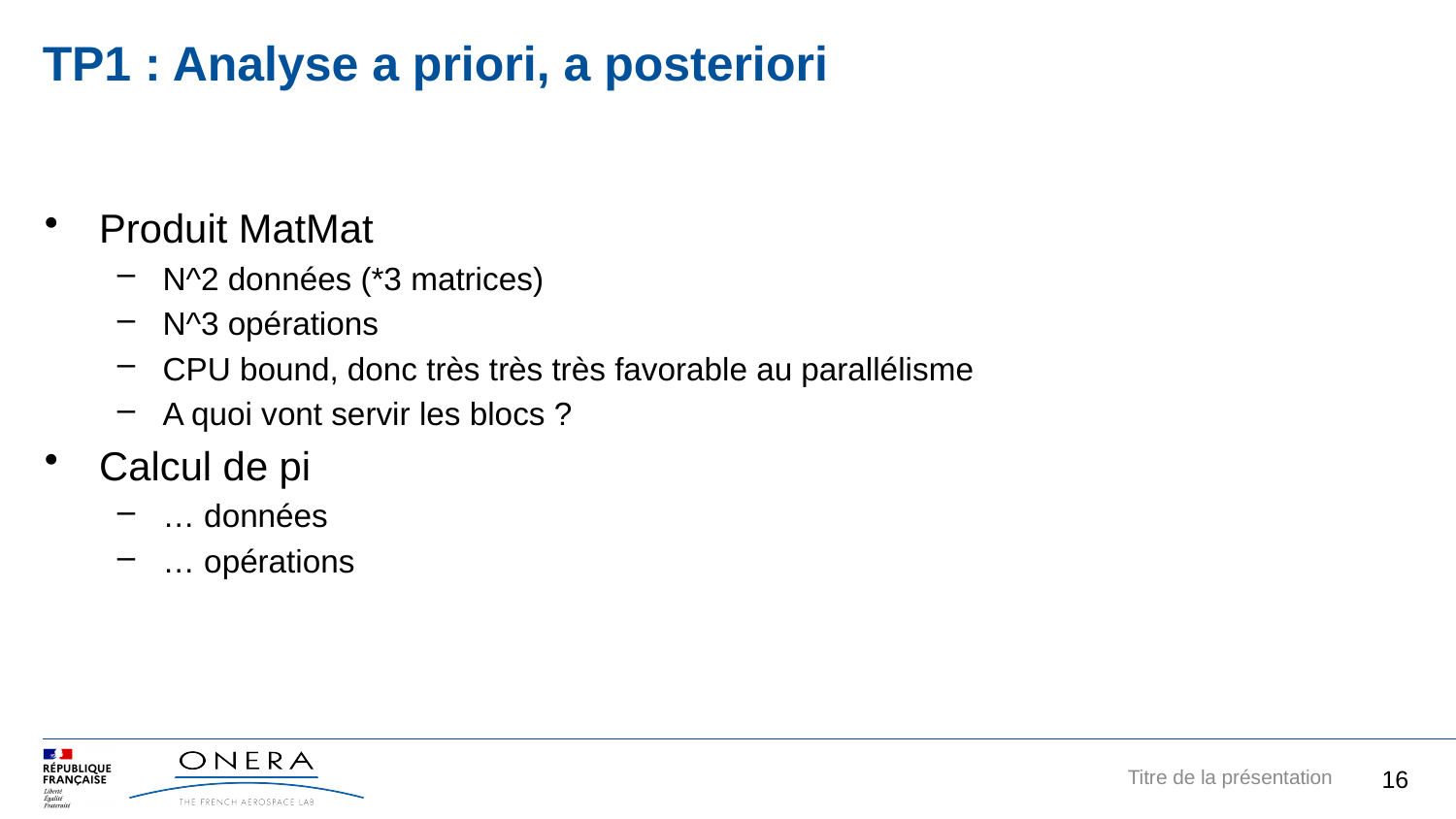

# TP1 : Analyse a priori, a posteriori
Produit MatMat
N^2 données (*3 matrices)
N^3 opérations
CPU bound, donc très très très favorable au parallélisme
A quoi vont servir les blocs ?
Calcul de pi
… données
… opérations
16
Titre de la présentation